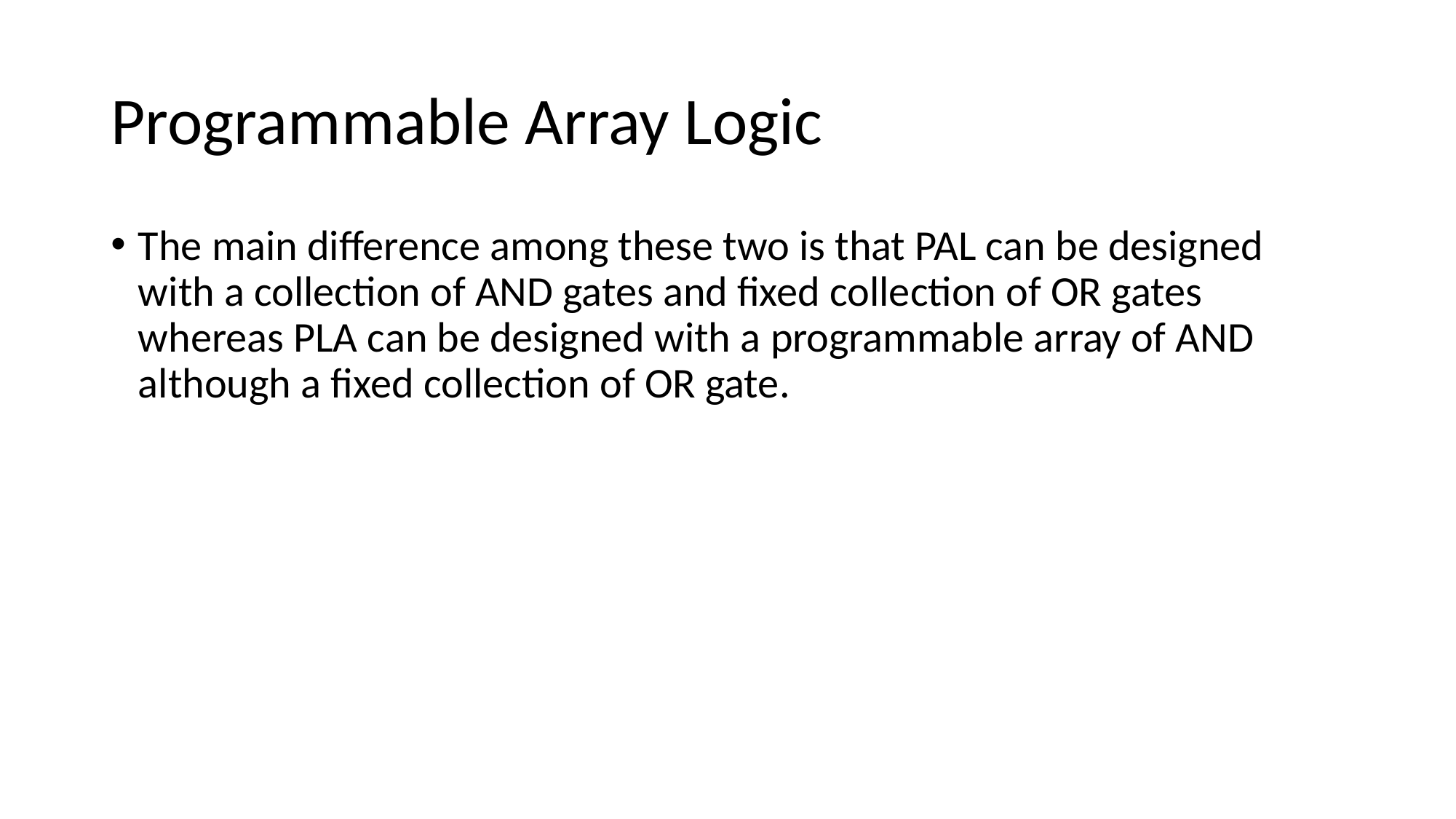

# Programmable Array Logic
The main difference among these two is that PAL can be designed with a collection of AND gates and fixed collection of OR gates whereas PLA can be designed with a programmable array of AND although a fixed collection of OR gate.